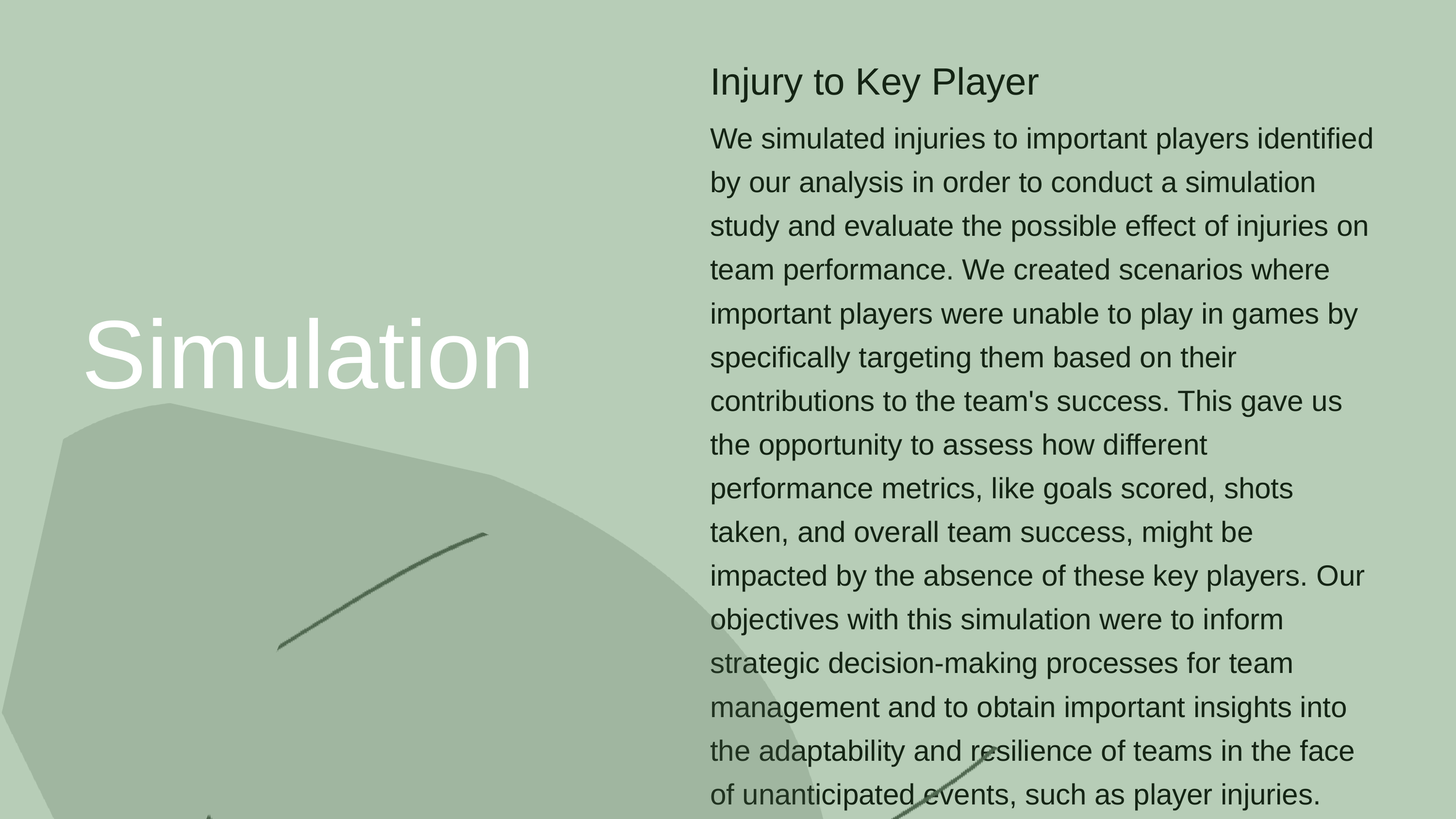

Injury to Key Player
We simulated injuries to important players identified by our analysis in order to conduct a simulation study and evaluate the possible effect of injuries on team performance. We created scenarios where important players were unable to play in games by specifically targeting them based on their contributions to the team's success. This gave us the opportunity to assess how different performance metrics, like goals scored, shots taken, and overall team success, might be impacted by the absence of these key players. Our objectives with this simulation were to inform strategic decision-making processes for team management and to obtain important insights into the adaptability and resilience of teams in the face of unanticipated events, such as player injuries.
Simulation